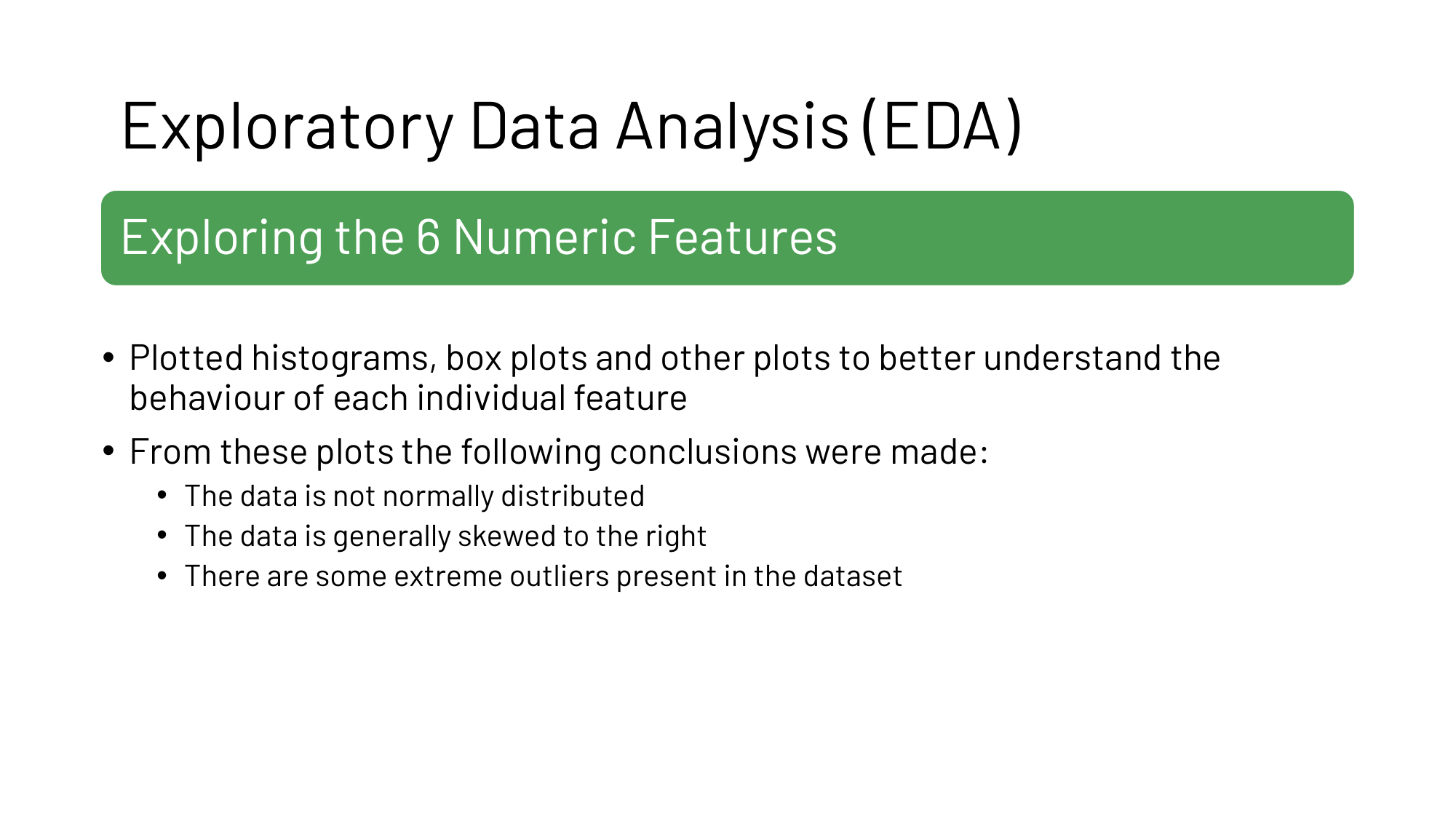

# Exploratory Data Analysis (EDA)

Exploring the 6 Numeric Features
Exploring the 6 Numeric Features

Plotted histograms, box plots and other plots to better understand the behaviour of each individual feature
From these plots the following conclusions were made:
The data is not normally distributed
The data is generally skewed to the right
There are some extreme outliers present in the dataset